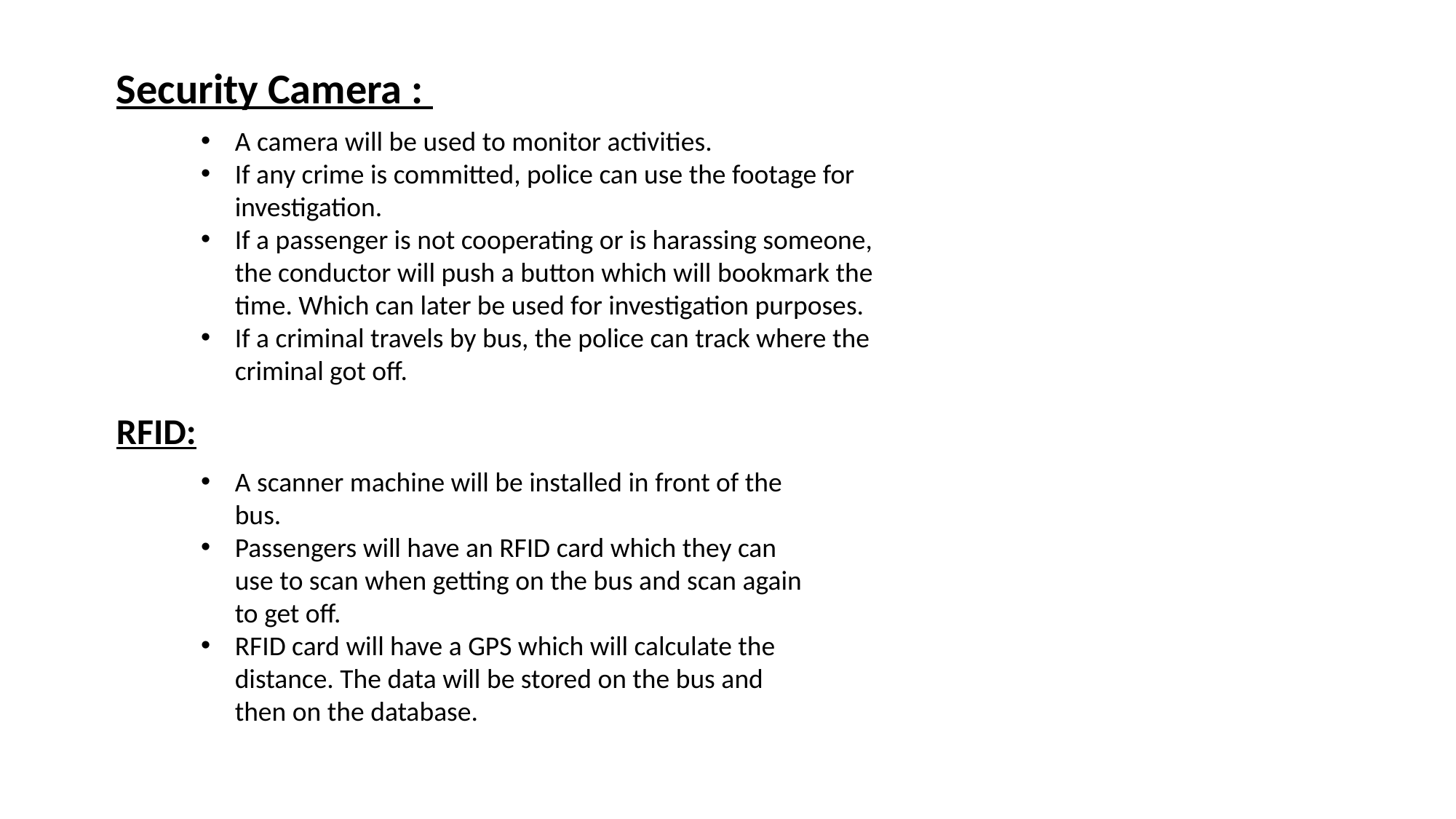

Security Camera :
A camera will be used to monitor activities.
If any crime is committed, police can use the footage for investigation.
If a passenger is not cooperating or is harassing someone, the conductor will push a button which will bookmark the time. Which can later be used for investigation purposes.
If a criminal travels by bus, the police can track where the criminal got off.
RFID:
A scanner machine will be installed in front of the bus.
Passengers will have an RFID card which they can use to scan when getting on the bus and scan again to get off.
RFID card will have a GPS which will calculate the distance. The data will be stored on the bus and then on the database.